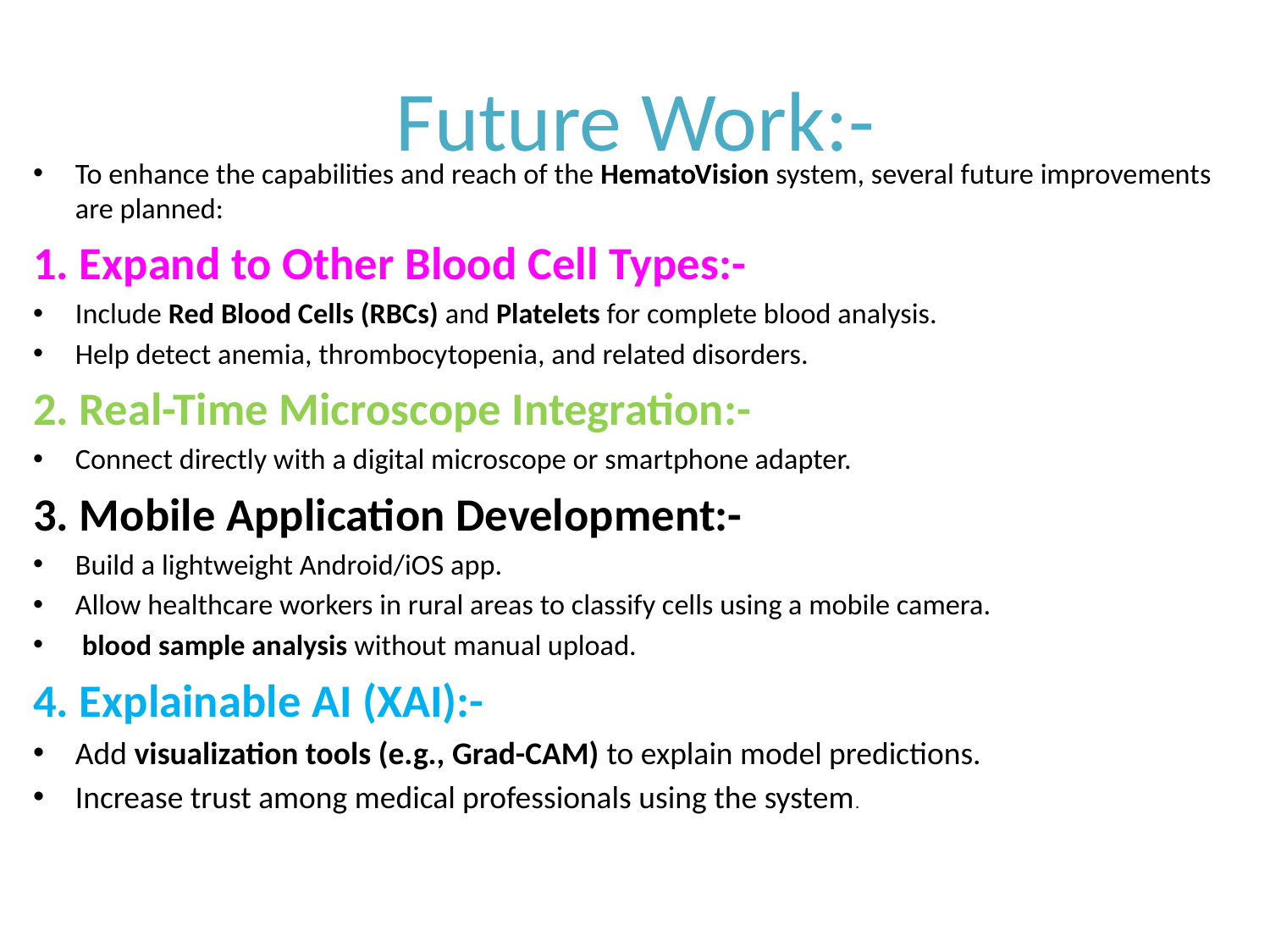

# Future Work:-
To enhance the capabilities and reach of the HematoVision system, several future improvements are planned:
1. Expand to Other Blood Cell Types:-
Include Red Blood Cells (RBCs) and Platelets for complete blood analysis.
Help detect anemia, thrombocytopenia, and related disorders.
2. Real-Time Microscope Integration:-
Connect directly with a digital microscope or smartphone adapter.
3. Mobile Application Development:-
Build a lightweight Android/iOS app.
Allow healthcare workers in rural areas to classify cells using a mobile camera.
 blood sample analysis without manual upload.
4. Explainable AI (XAI):-
Add visualization tools (e.g., Grad-CAM) to explain model predictions.
Increase trust among medical professionals using the system.